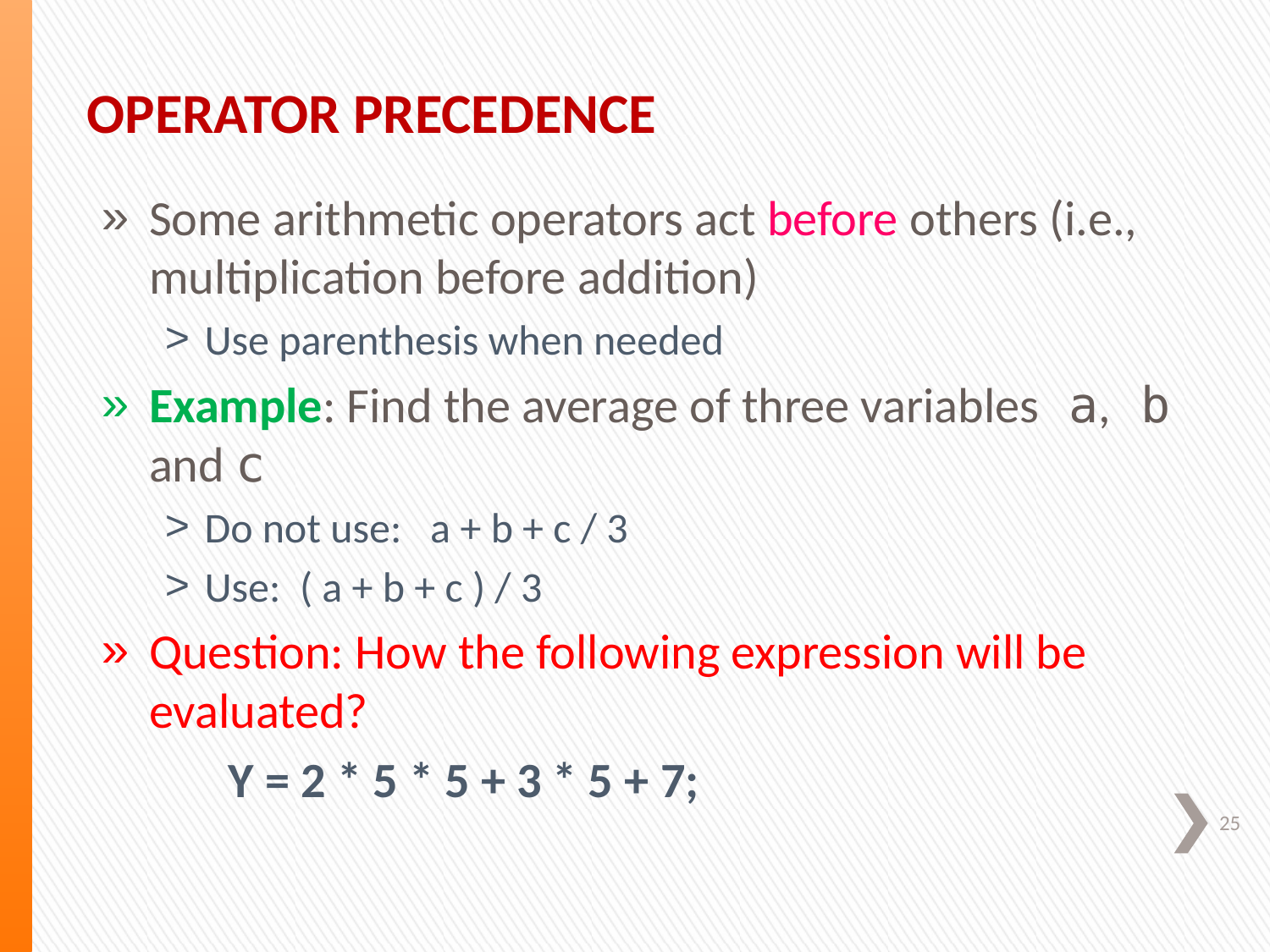

Operator Precedence
Some arithmetic operators act before others (i.e., multiplication before addition)
Use parenthesis when needed
Example: Find the average of three variables a, b and c
Do not use:   a + b + c / 3
Use:  ( a + b + c ) / 3
Question: How the following expression will be evaluated?
	Y = 2 * 5 * 5 + 3 * 5 + 7;
25